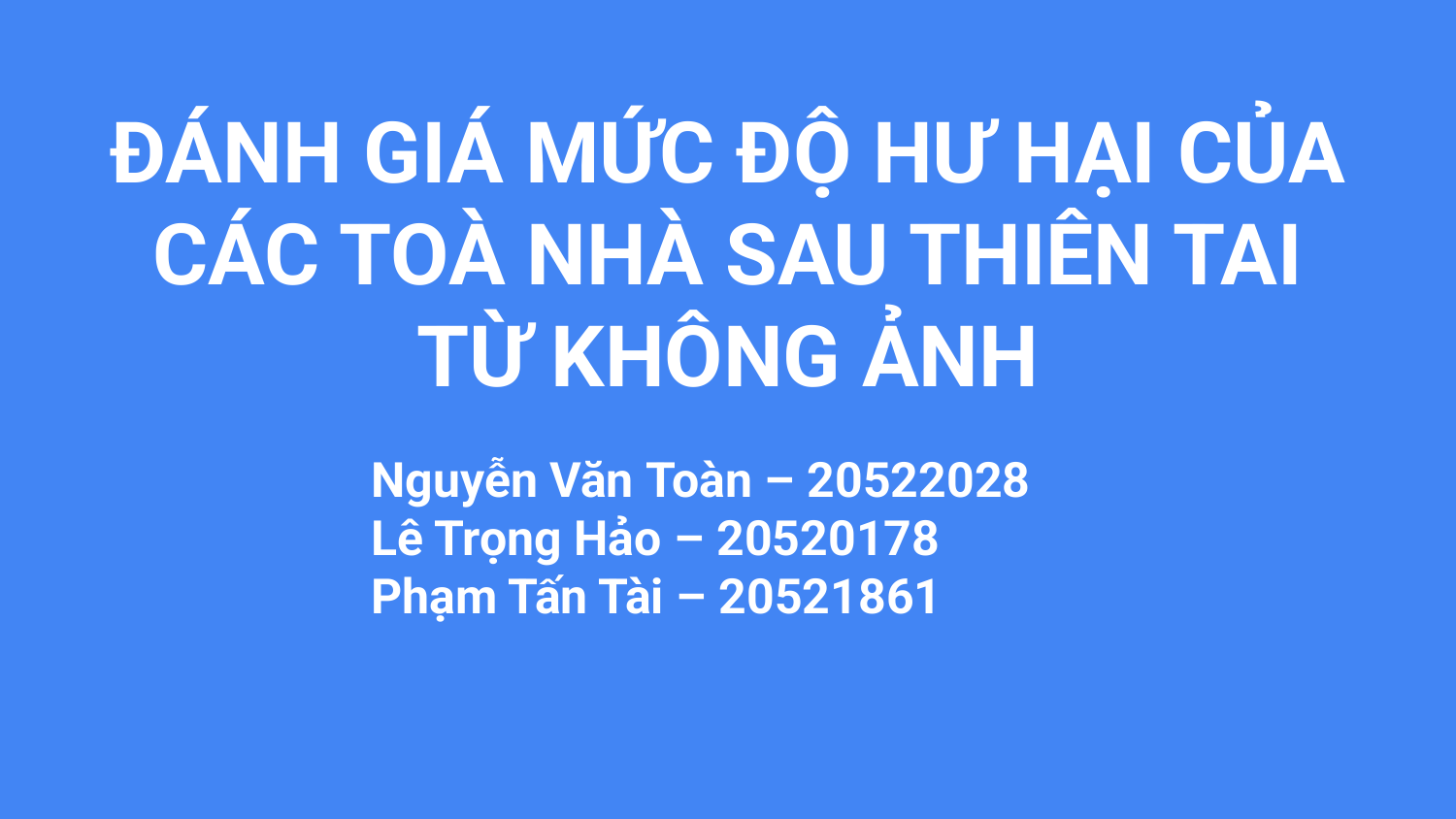

# ĐÁNH GIÁ MỨC ĐỘ HƯ HẠI CỦA CÁC TOÀ NHÀ SAU THIÊN TAI TỪ KHÔNG ẢNH
Nguyễn Văn Toàn – 20522028
Lê Trọng Hảo – 20520178
Phạm Tấn Tài – 20521861